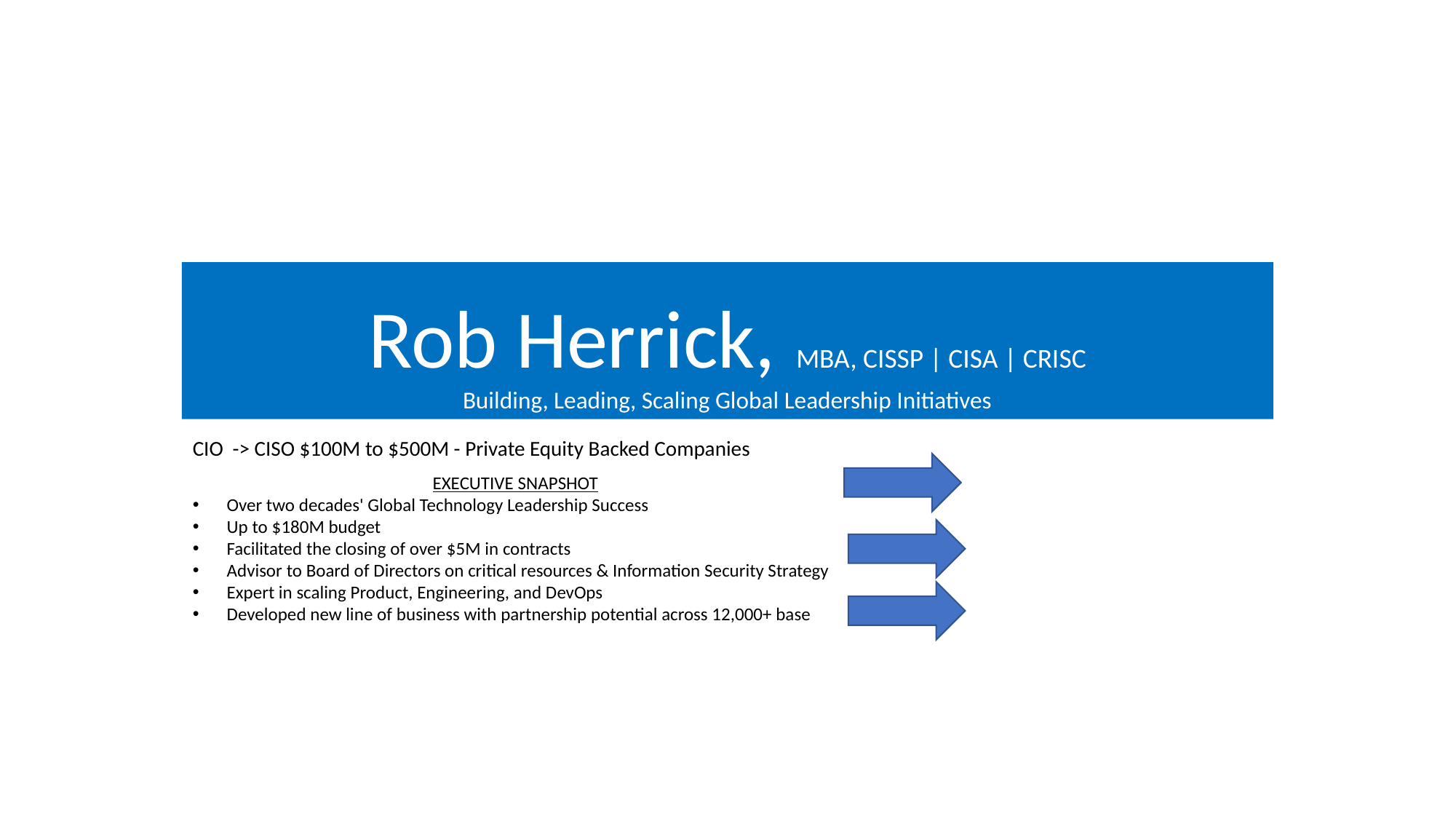

# Rob Herrick, MBA, CISSP | CISA | CRISC Building, Leading, Scaling Global Leadership Initiatives
CIO  -> CISO $100M to $500M - Private Equity Backed Companies

EXECUTIVE SNAPSHOT
Over two decades' Global Technology Leadership Success
Up to $180M budget
Facilitated the closing of over $5M in contracts
Advisor to Board of Directors on critical resources & Information Security Strategy
Expert in scaling Product, Engineering, and DevOps
Developed new line of business with partnership potential across 12,000+ base